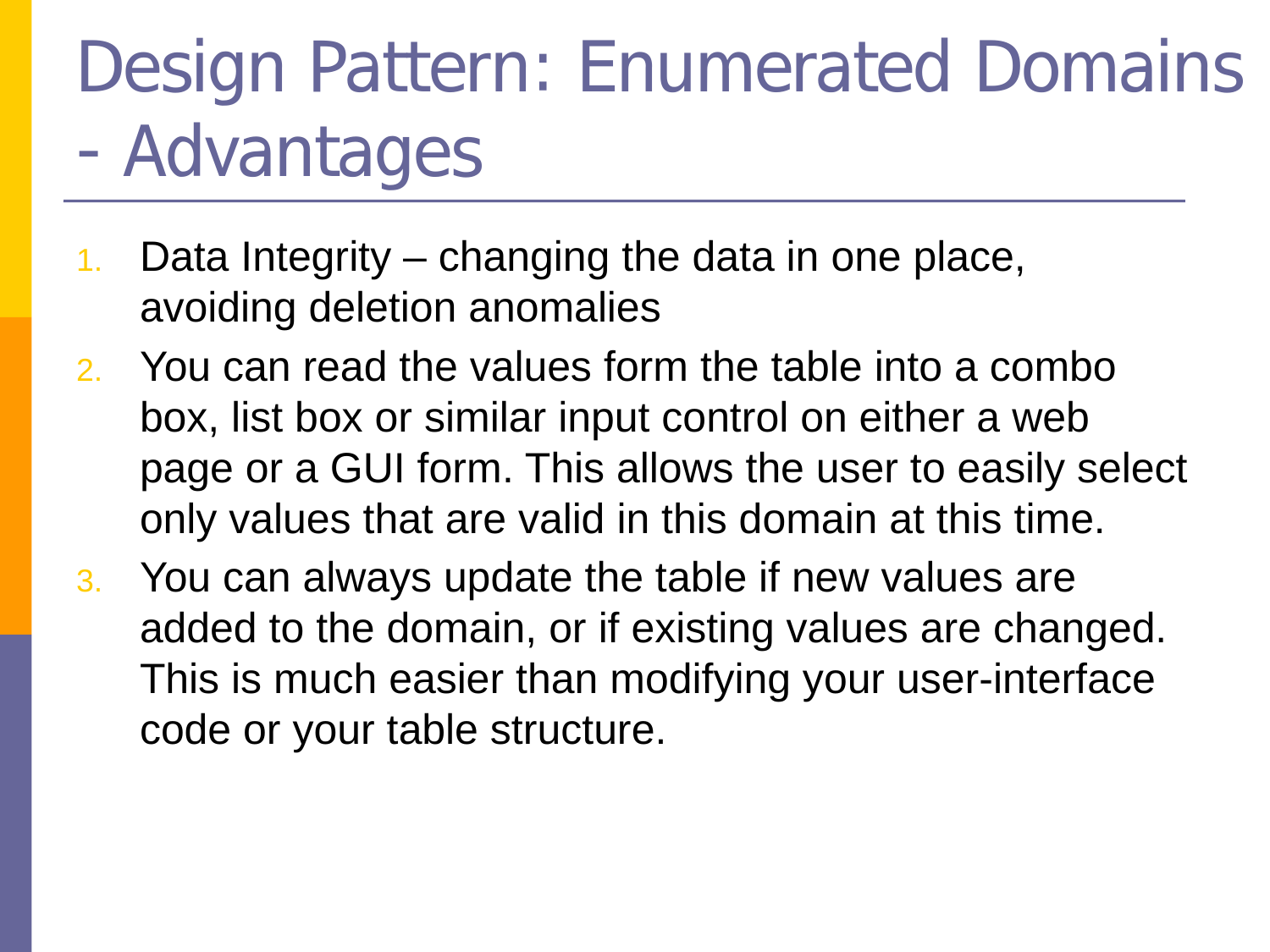

# Design Pattern: Enumerated Domains - Advantages
Data Integrity – changing the data in one place, avoiding deletion anomalies
You can read the values form the table into a combo box, list box or similar input control on either a web page or a GUI form. This allows the user to easily select only values that are valid in this domain at this time.
You can always update the table if new values are added to the domain, or if existing values are changed. This is much easier than modifying your user-interface code or your table structure.